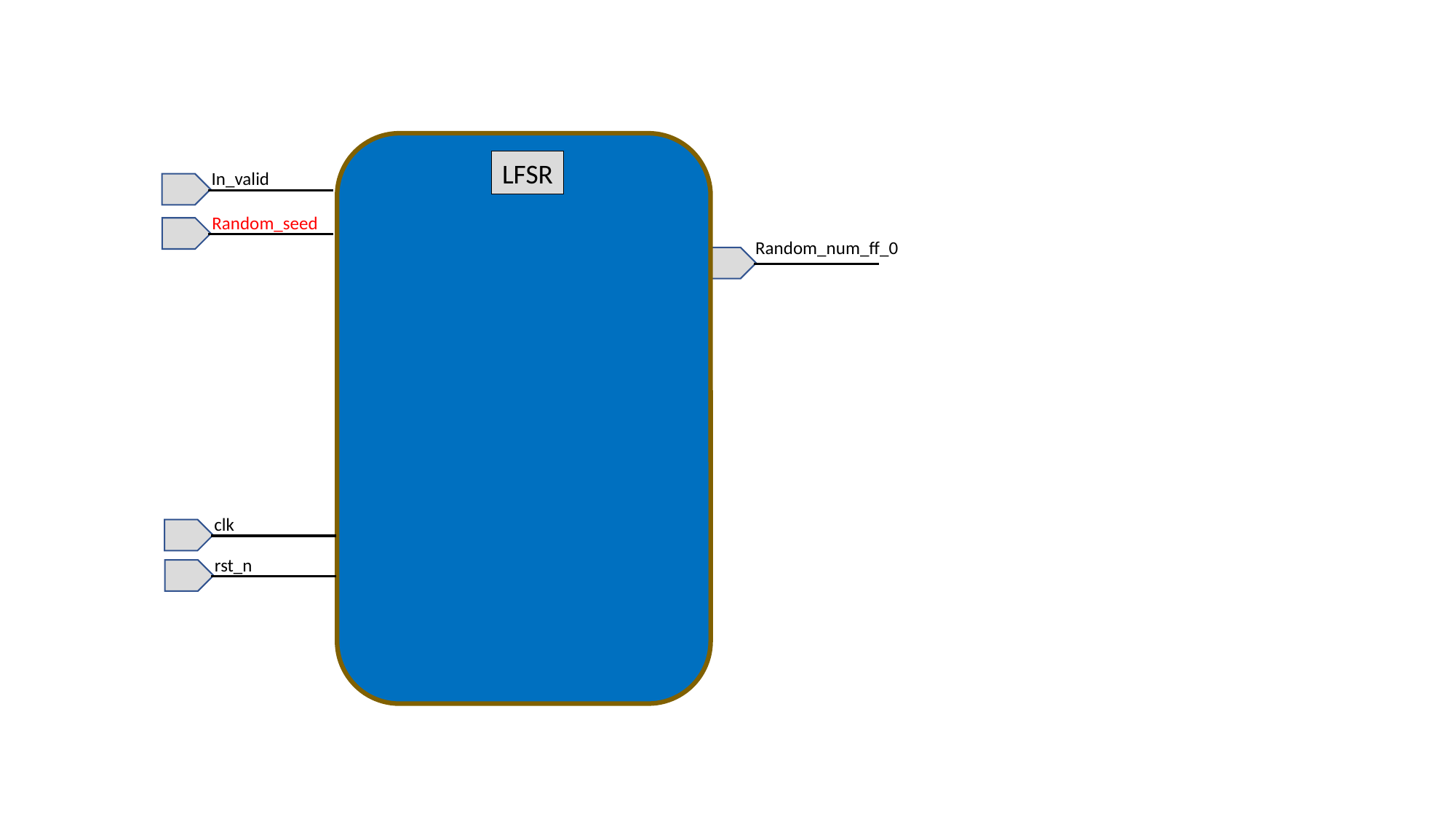

LFSR
In_valid

TOP
Random_seed

Random_num_ff_0

clk

rst_n